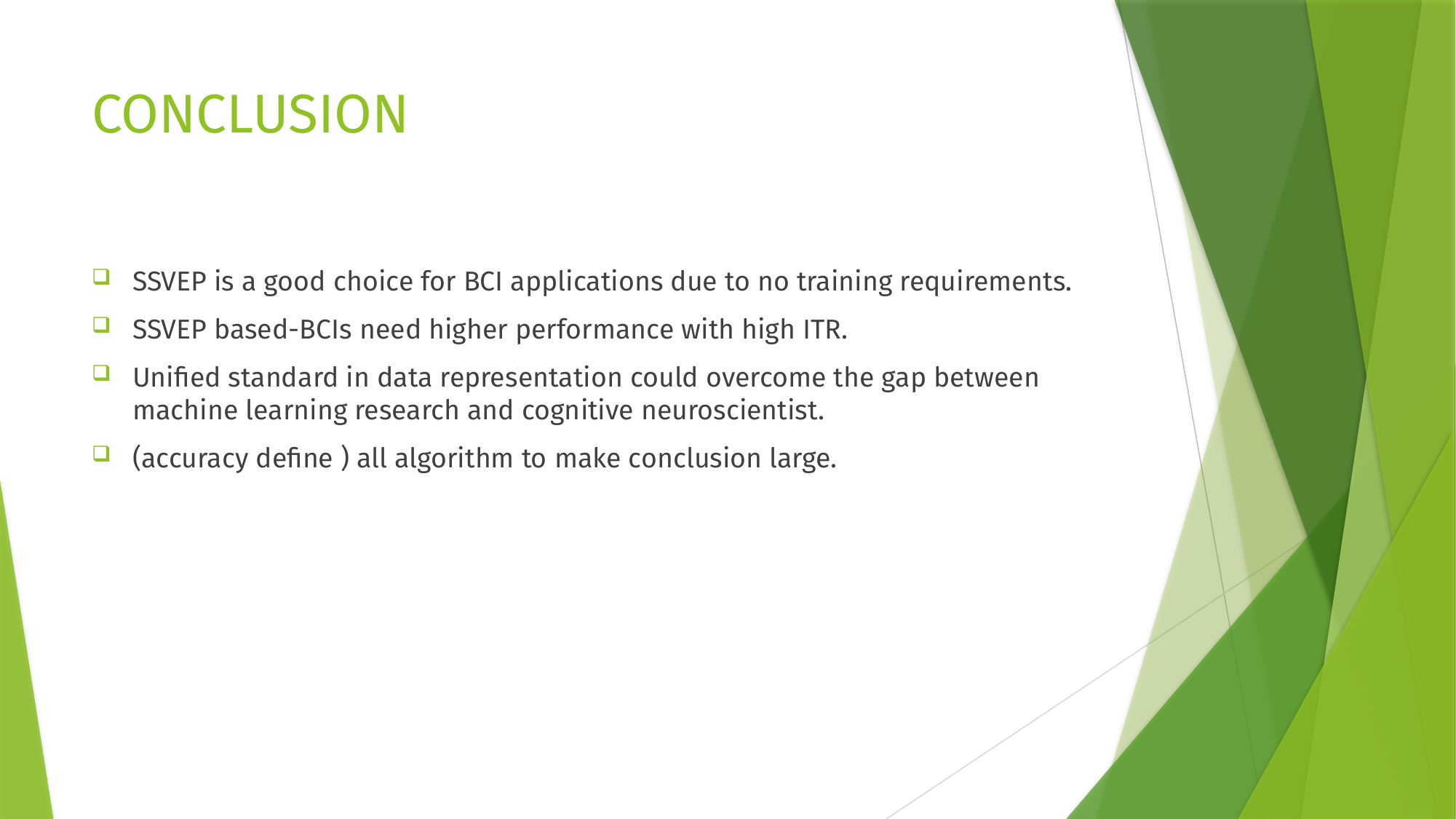

# CONCLUSION
SSVEP is a good choice for BCI applications due to no training requirements.
SSVEP based-BCIs need higher performance with high ITR.
Unified standard in data representation could overcome the gap between machine learning research and cognitive neuroscientist.
(accuracy define ) all algorithm to make conclusion large.